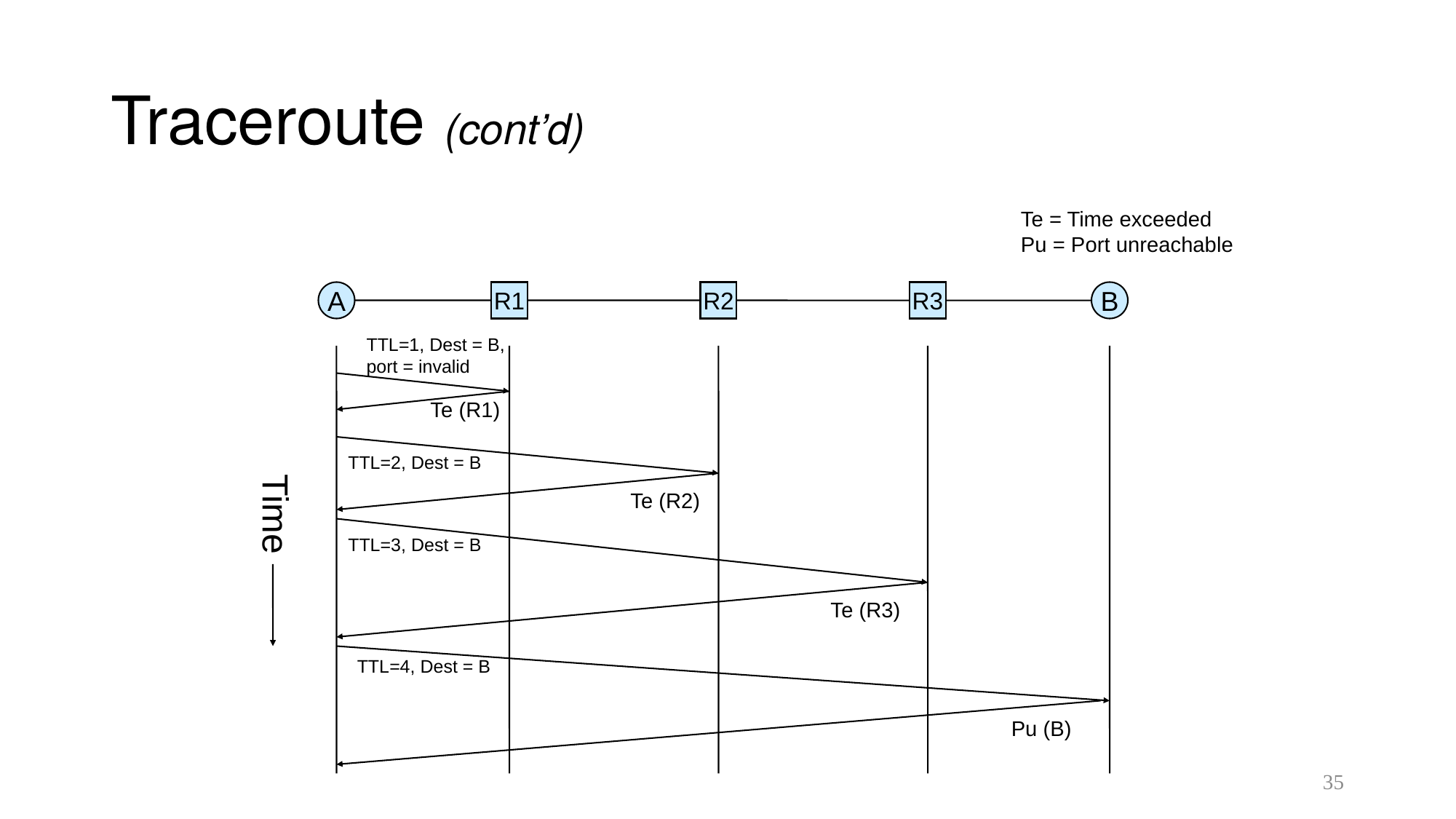

# Traceroute (cont’d)
Te = Time exceeded
Pu = Port unreachable
A
R1
R2
R3
B

TTL=1, Dest = B,
port = invalid

Te (R1)

TTL=2, Dest = B

Te (R2)
Time

TTL=3, Dest = B

Te (R3)

TTL=4, Dest = B

Pu (B)
35